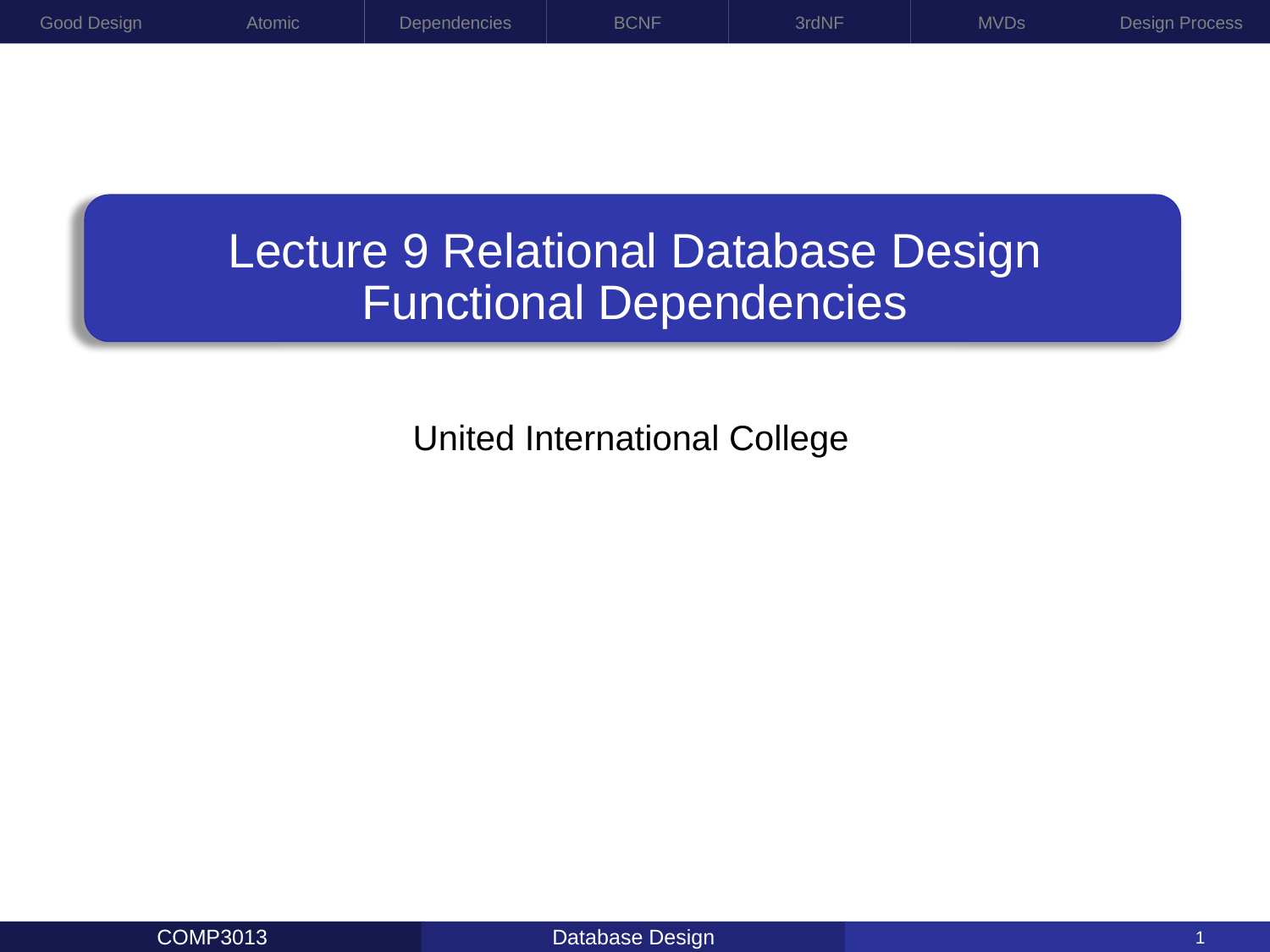

Good Design
Atomic
Dependencies
BCNF
3rdNF
MVDs
Design Process
# Lecture 9 Relational Database Design Functional Dependencies
United International College